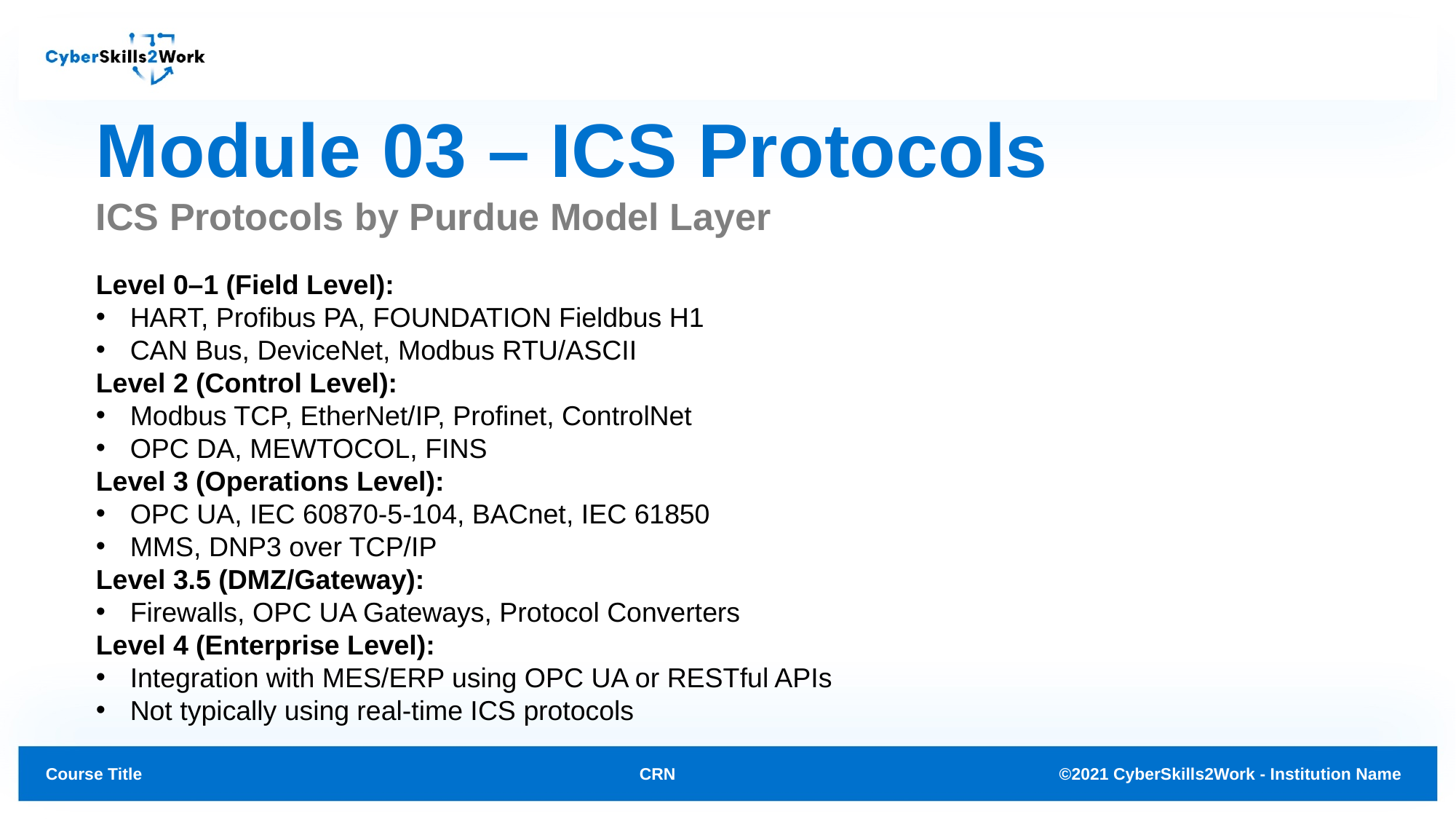

# Module 03 – ICS Protocols
ICS Protocols by Purdue Model Layer
Level 0–1 (Field Level):
HART, Profibus PA, FOUNDATION Fieldbus H1
CAN Bus, DeviceNet, Modbus RTU/ASCII
Level 2 (Control Level):
Modbus TCP, EtherNet/IP, Profinet, ControlNet
OPC DA, MEWTOCOL, FINS
Level 3 (Operations Level):
OPC UA, IEC 60870-5-104, BACnet, IEC 61850
MMS, DNP3 over TCP/IP
Level 3.5 (DMZ/Gateway):
Firewalls, OPC UA Gateways, Protocol Converters
Level 4 (Enterprise Level):
Integration with MES/ERP using OPC UA or RESTful APIs
Not typically using real-time ICS protocols

CRN
©2021 CyberSkills2Work - Institution Name
Course Title